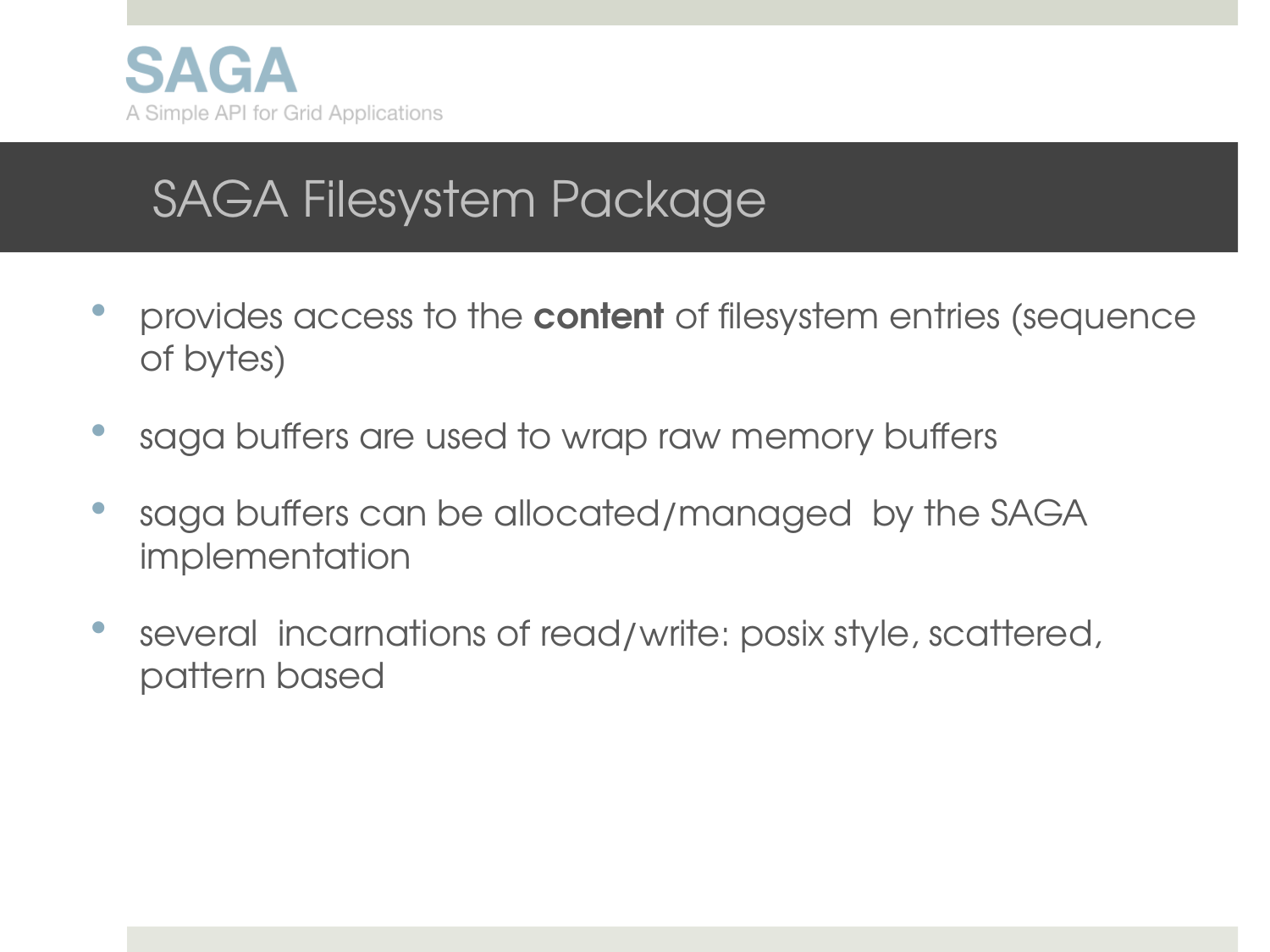

# SAGA Filesystem Package
provides access to the content of filesystem entries (sequence of bytes)
saga buffers are used to wrap raw memory buffers
saga buffers can be allocated/managed  by the SAGA implementation
several  incarnations of read/write: posix style, scattered, pattern based